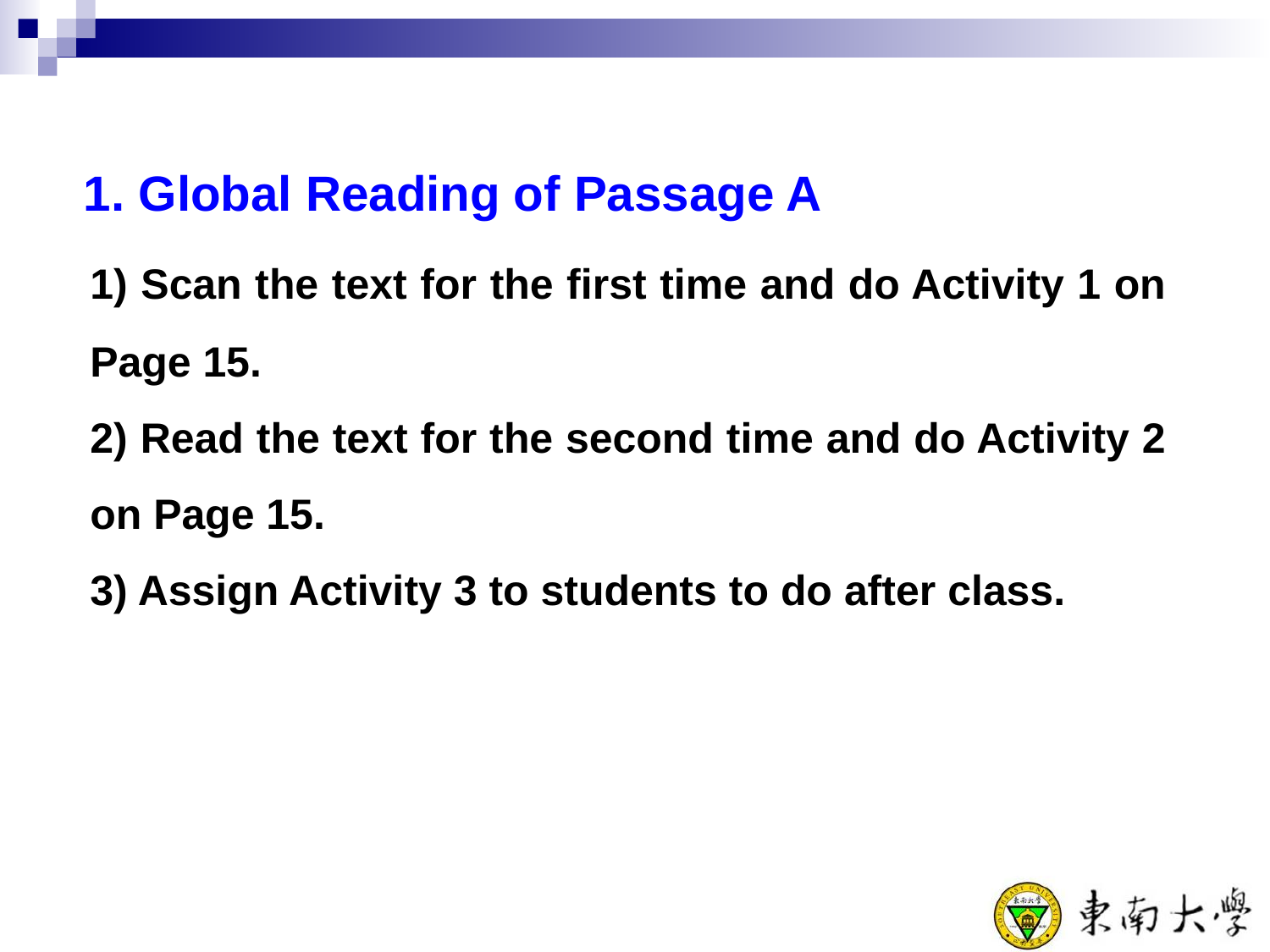

1. Global Reading of Passage A
	1) Scan the text for the first time and do Activity 1 on Page 15.
	2) Read the text for the second time and do Activity 2 on Page 15.
	3) Assign Activity 3 to students to do after class.